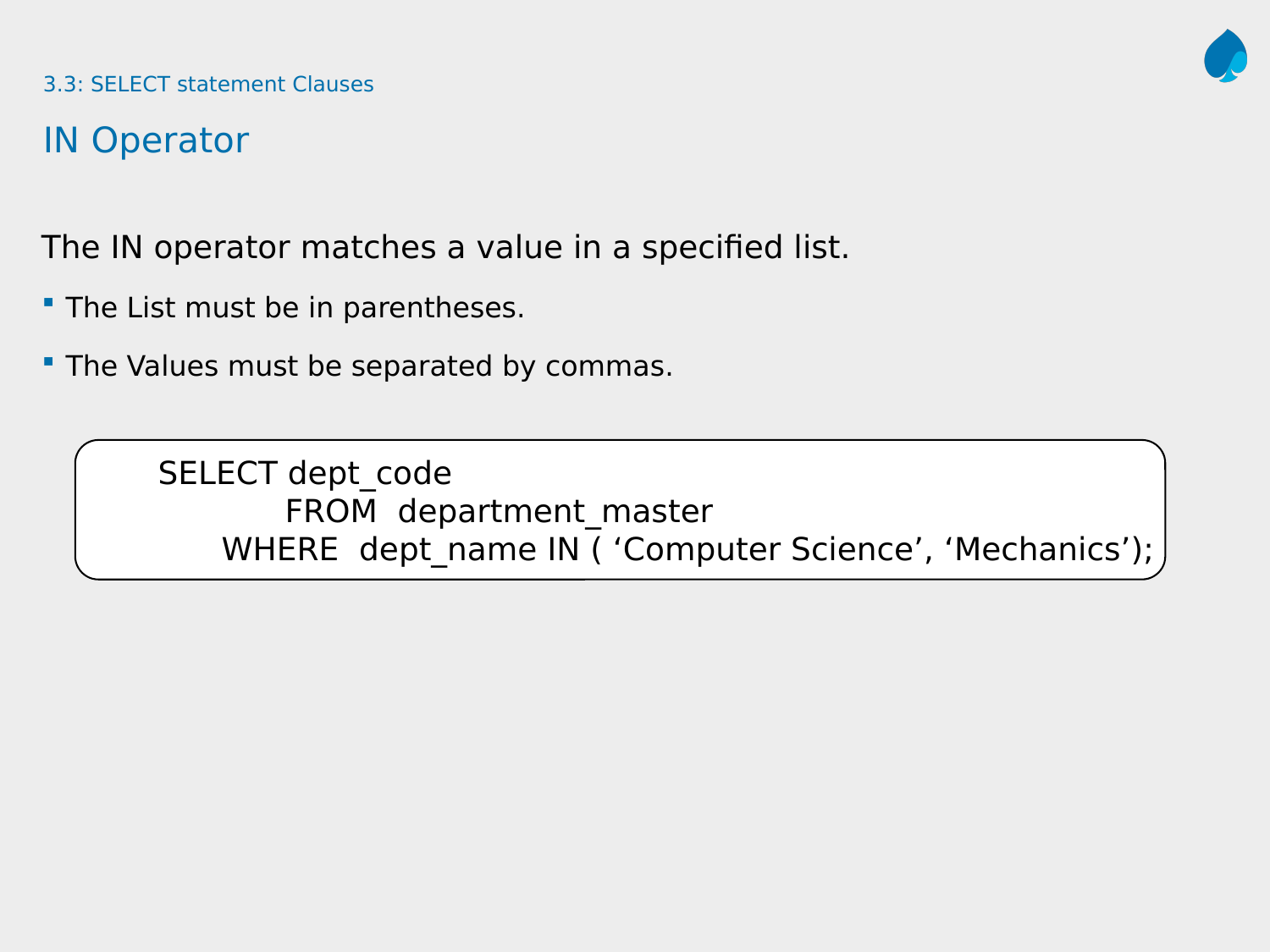

# 3.3: SELECT statement Clauses IN Operator
The IN operator matches a value in a specified list.
The List must be in parentheses.
The Values must be separated by commas.

SELECT dept_code
	FROM  department_master
	WHERE  dept_name IN ( ‘Computer Science’, ‘Mechanics’);